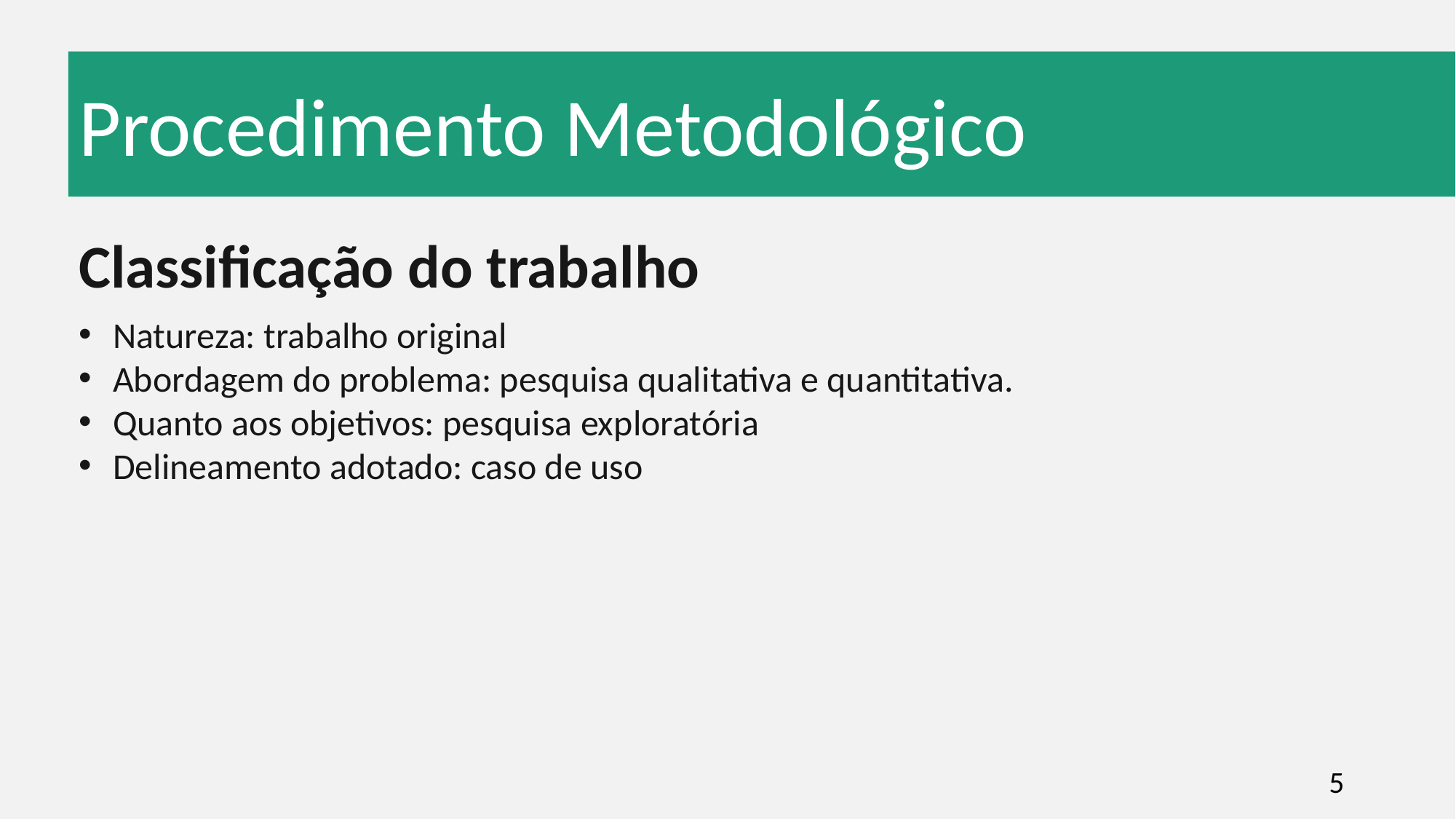

Procedimento Metodológico
Classificação do trabalho
Natureza: trabalho original
Abordagem do problema: pesquisa qualitativa e quantitativa.
Quanto aos objetivos: pesquisa exploratória
Delineamento adotado: caso de uso
5